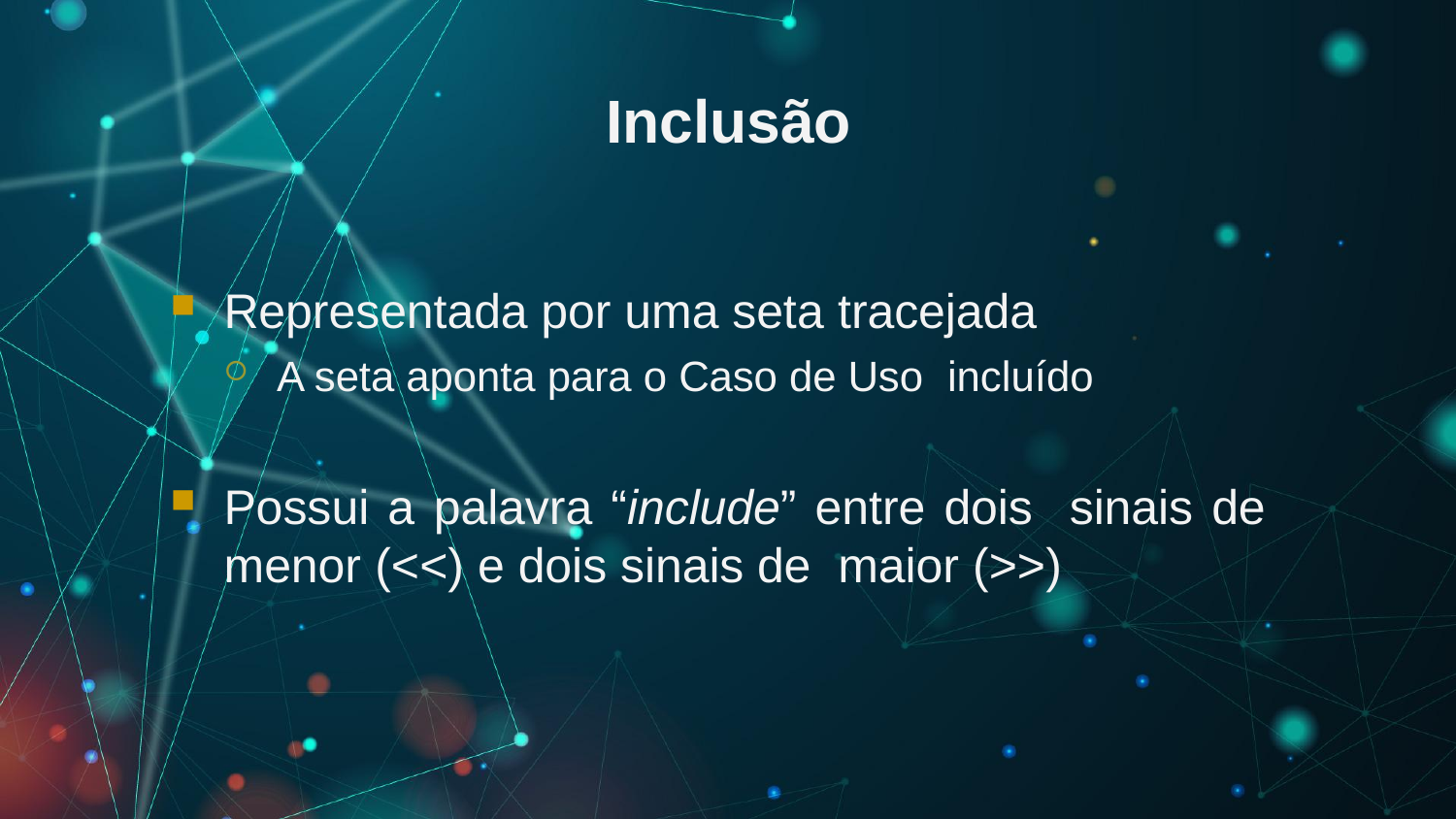

# Inclusão

Representada por uma seta tracejada
A seta aponta para o Caso de Uso  incluído

Possui a palavra “include” entre dois  sinais de menor (<<) e dois sinais de  maior (>>)